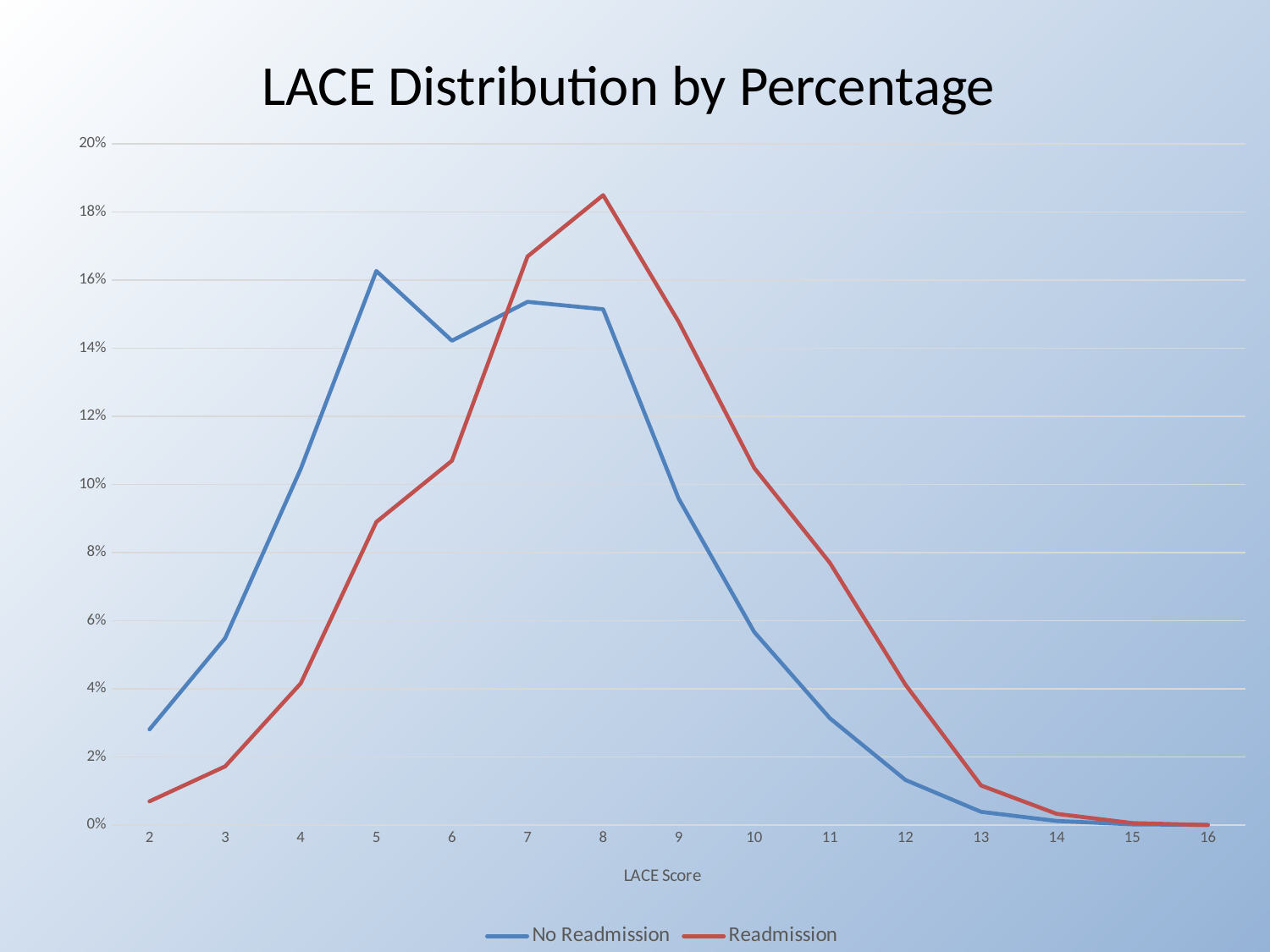

# LACE Distribution by Percentage

### Chart

| Category |  |  |
|---|---|---|
| 2.0 | 0.0280965841364983 | 0.00696459663377829 |
| 3.0 | 0.0548649661138167 | 0.0172180305668408 |
| 4.0 | 0.104587405919014 | 0.0415941187850648 |
| 5.0 | 0.16268773626673 | 0.0889920680982782 |
| 6.0 | 0.142219800429111 | 0.106983942735539 |
| 7.0 | 0.153628716411811 | 0.166956858193074 |
| 8.0 | 0.151449102612131 | 0.184948732830335 |
| 9.0 | 0.0958689507202943 | 0.147804217450184 |
| 10.0 | 0.0566699587916766 | 0.104855871541884 |
| 11.0 | 0.0313660048360181 | 0.0769974850067711 |
| 12.0 | 0.0132479651261792 | 0.0412071967498549 |
| 13.0 | 0.00388243708067977 | 0.0116076610562972 |
| 14.0 | 0.00119197629669993 | 0.00328883729928419 |
| 15.0 | 0.000204338793719988 | 0.000580383052814858 |
| 16.0 | 3.4056465619998e-05 | 0.0 |